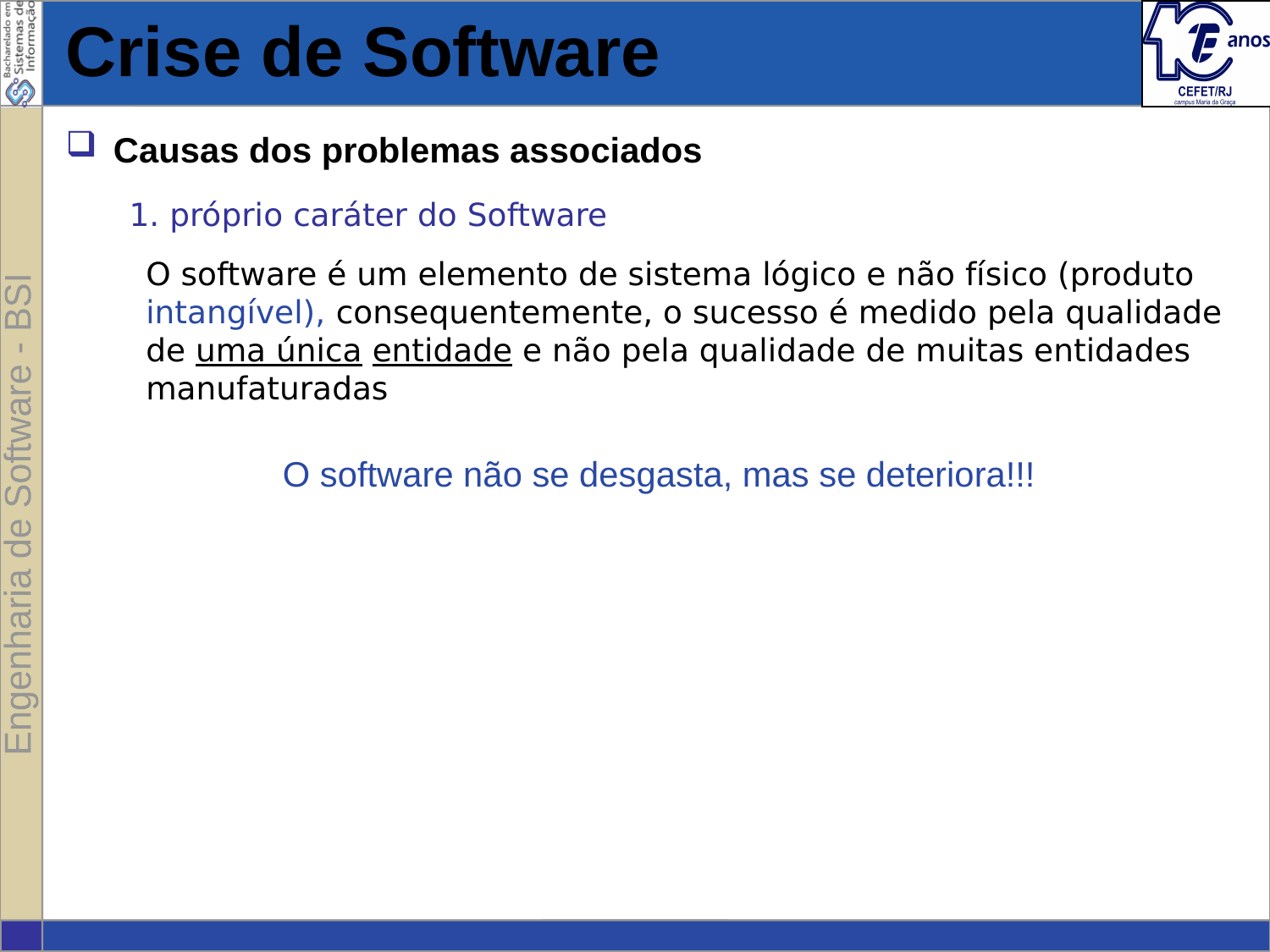

Crise de Software
Causas dos problemas associados
1. próprio caráter do Software
O software é um elemento de sistema lógico e não físico (produto intangível), consequentemente, o sucesso é medido pela qualidade de uma única entidade e não pela qualidade de muitas entidades manufaturadas

O software não se desgasta, mas se deteriora!!!